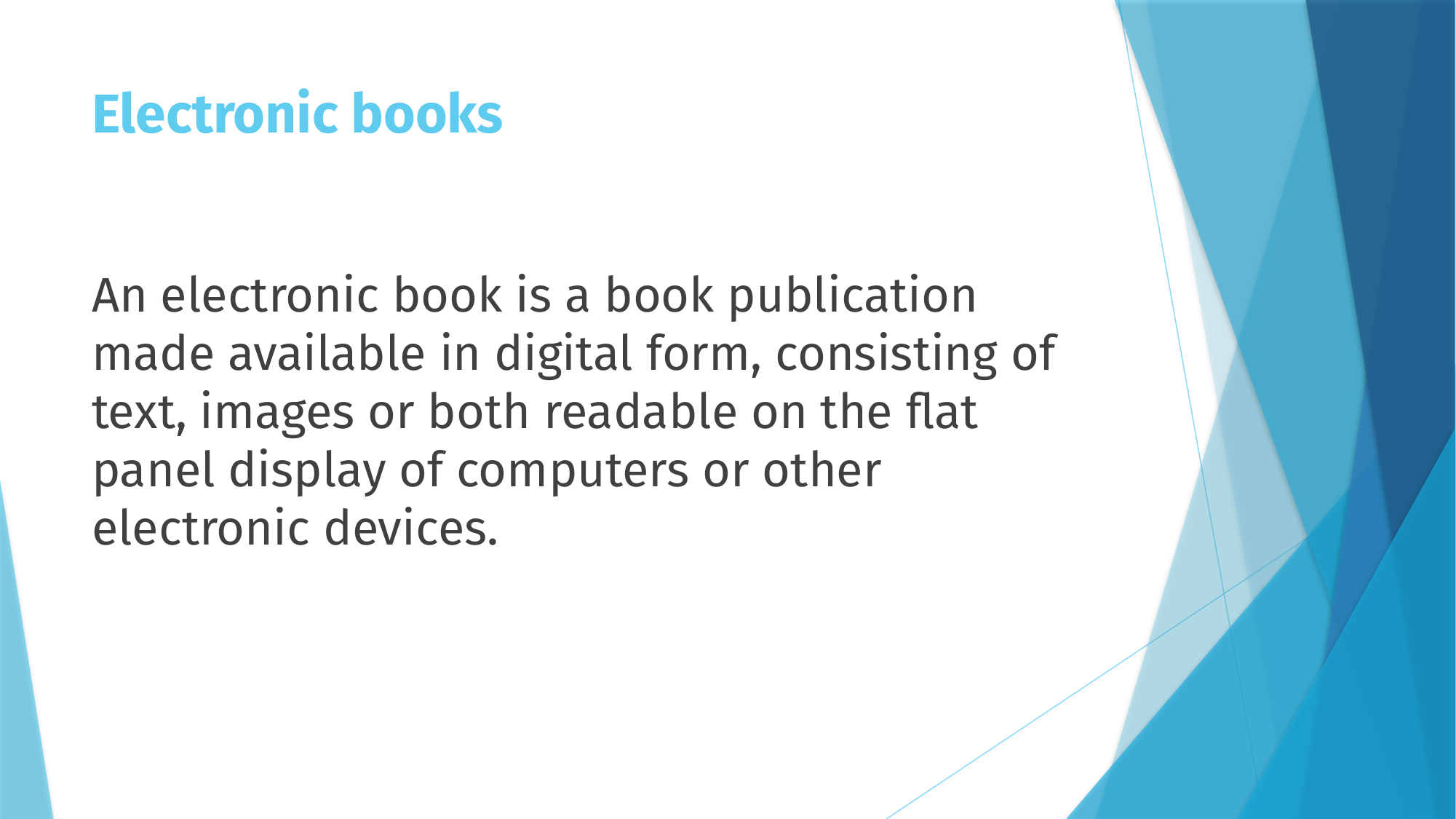

# Electronic books
An electronic book is a book publication made available in digital form, consisting of text, images or both readable on the flat panel display of computers or other electronic devices.